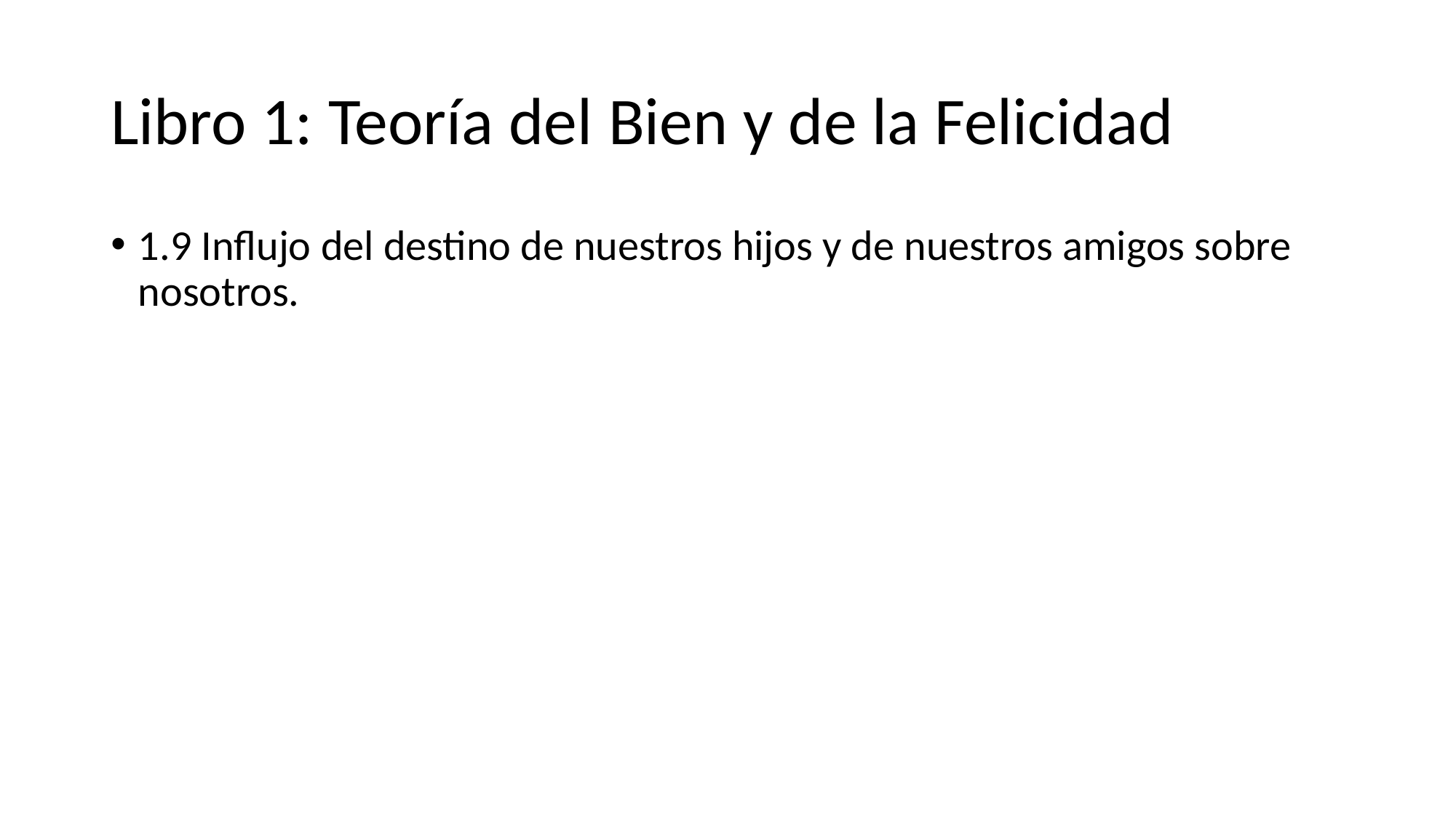

# Libro 1: Teoría del Bien y de la Felicidad
1.9 Influjo del destino de nuestros hijos y de nuestros amigos sobre nosotros.